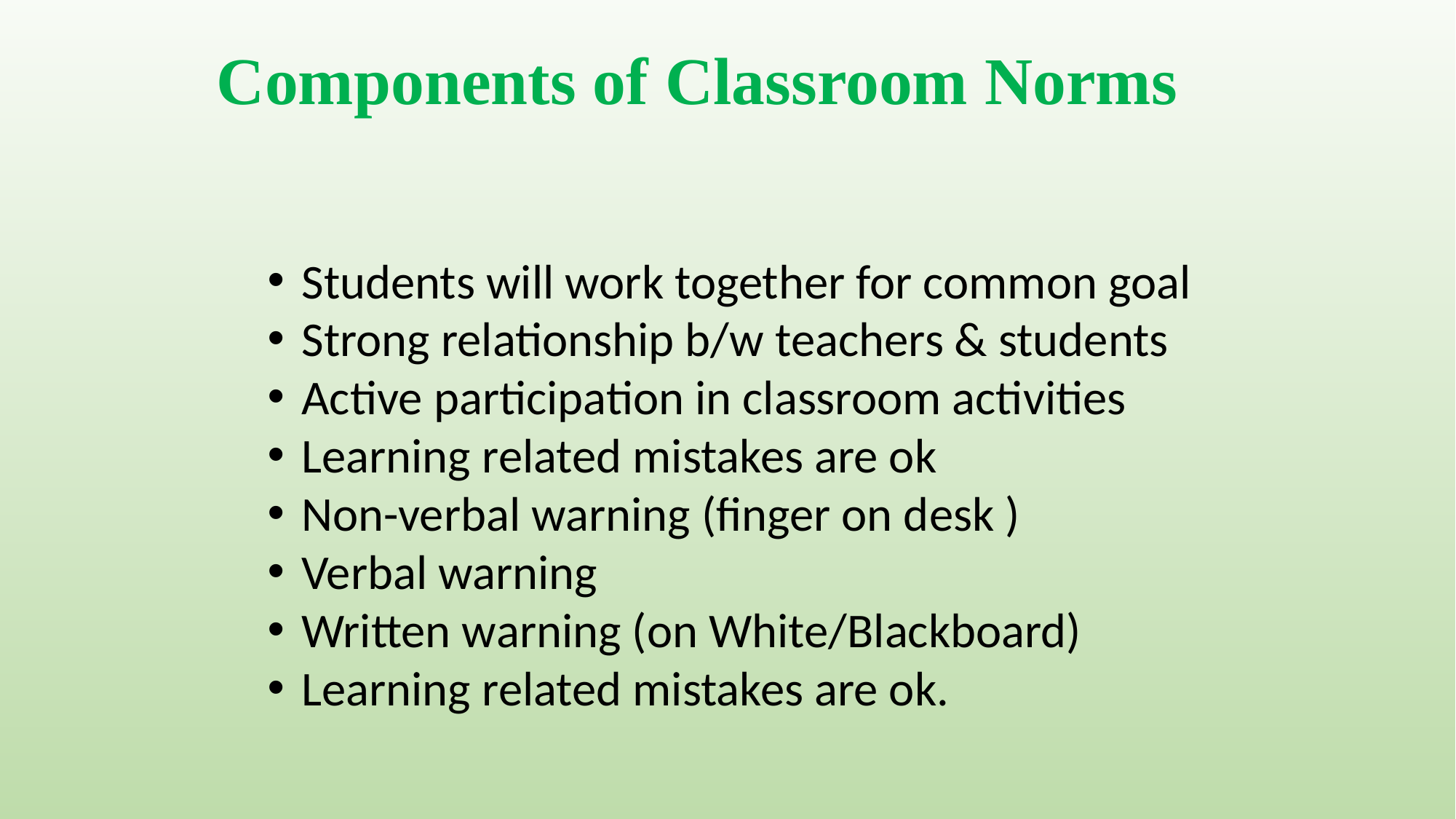

Components of Classroom Norms
Students will work together for common goal
Strong relationship b/w teachers & students
Active participation in classroom activities
Learning related mistakes are ok
Non-verbal warning (finger on desk )
Verbal warning
Written warning (on White/Blackboard)
Learning related mistakes are ok.